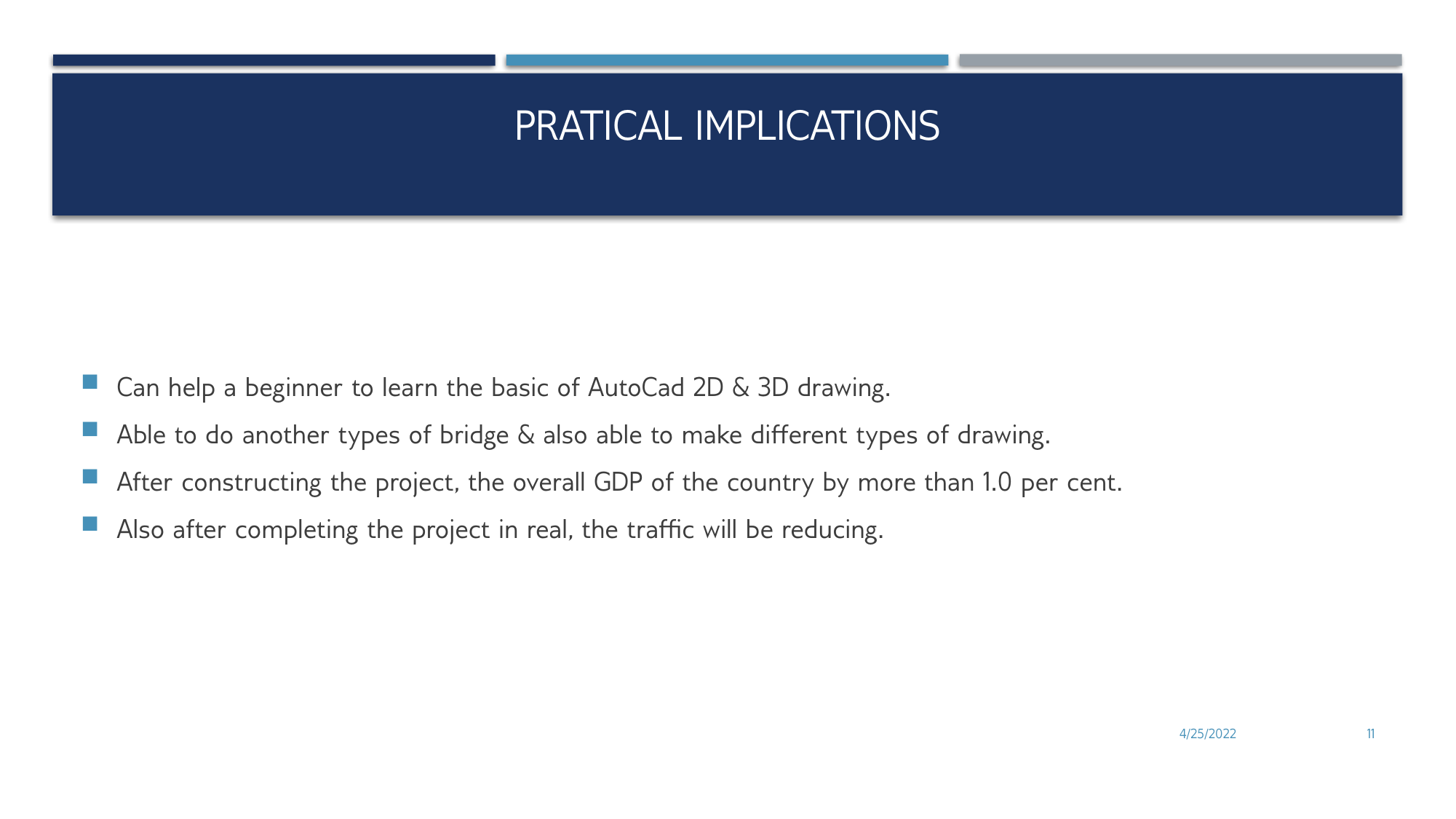

# PRATICAL IMPLICATIONS
Can help a beginner to learn the basic of AutoCad 2D & 3D drawing.
Able to do another types of bridge & also able to make different types of drawing.
After constructing the project, the overall GDP of the country by more than 1.0 per cent.
Also after completing the project in real, the traffic will be reducing.

4/25/2022
11